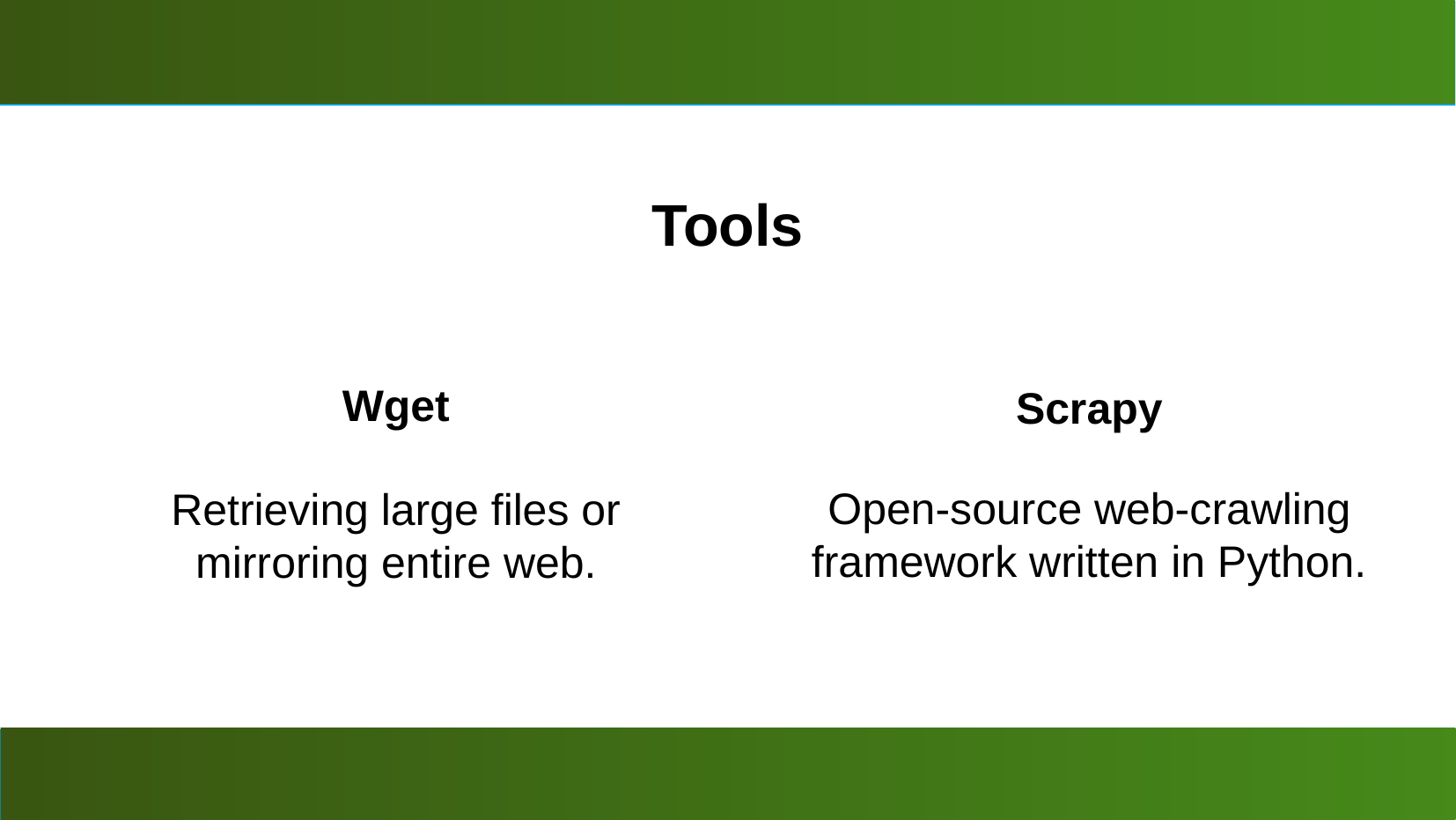

# Tools
Wget
Scrapy
Open-source web-crawling framework written in Python.
Retrieving large files or mirroring entire web.